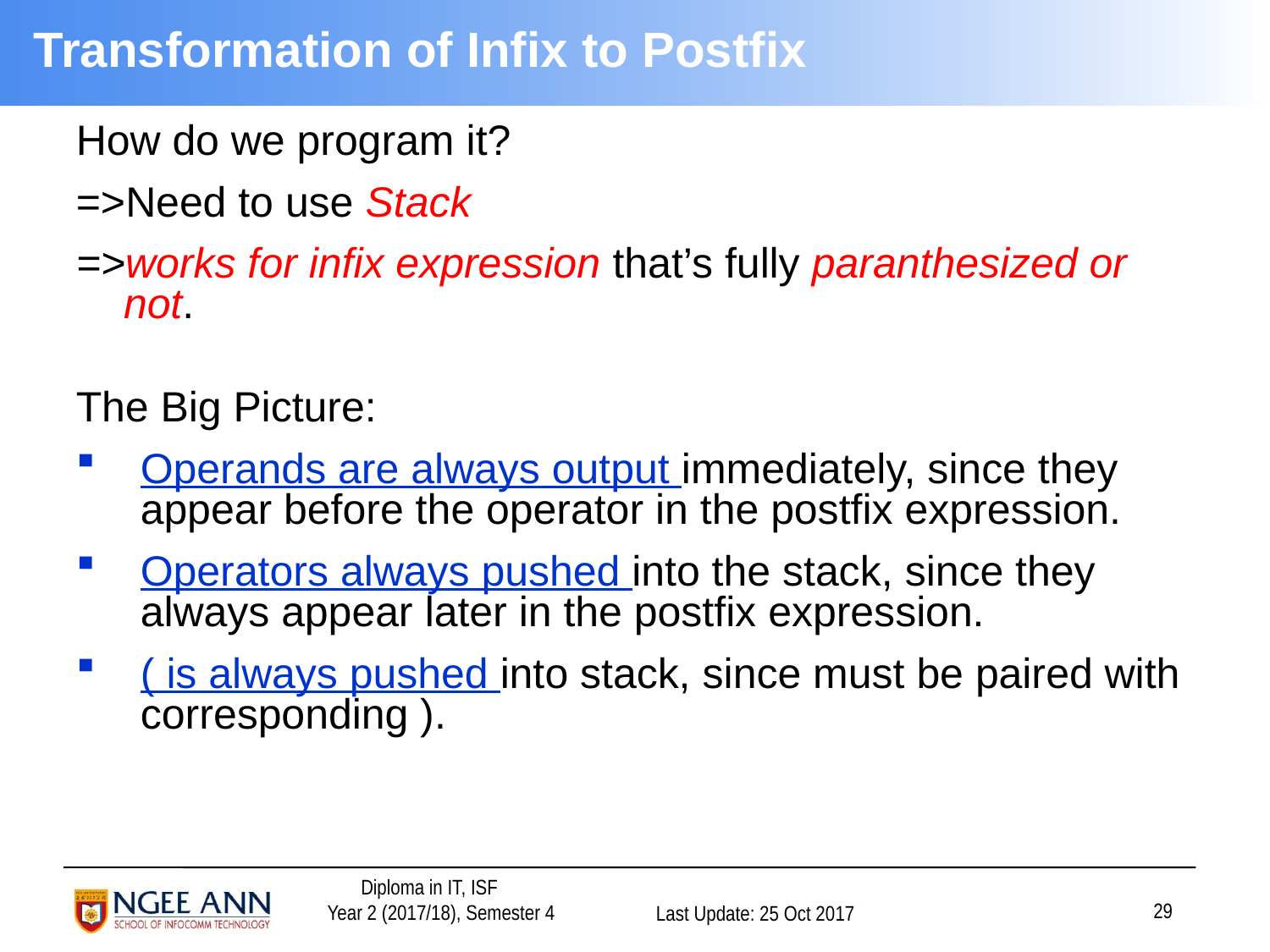

# Transformation of Infix to Postfix
How do we program it?
=>Need to use Stack
=>works for infix expression that’s fully paranthesized or not.

The Big Picture:
Operands are always output immediately, since they appear before the operator in the postfix expression.
Operators always pushed into the stack, since they always appear later in the postfix expression.
( is always pushed into stack, since must be paired with corresponding ).